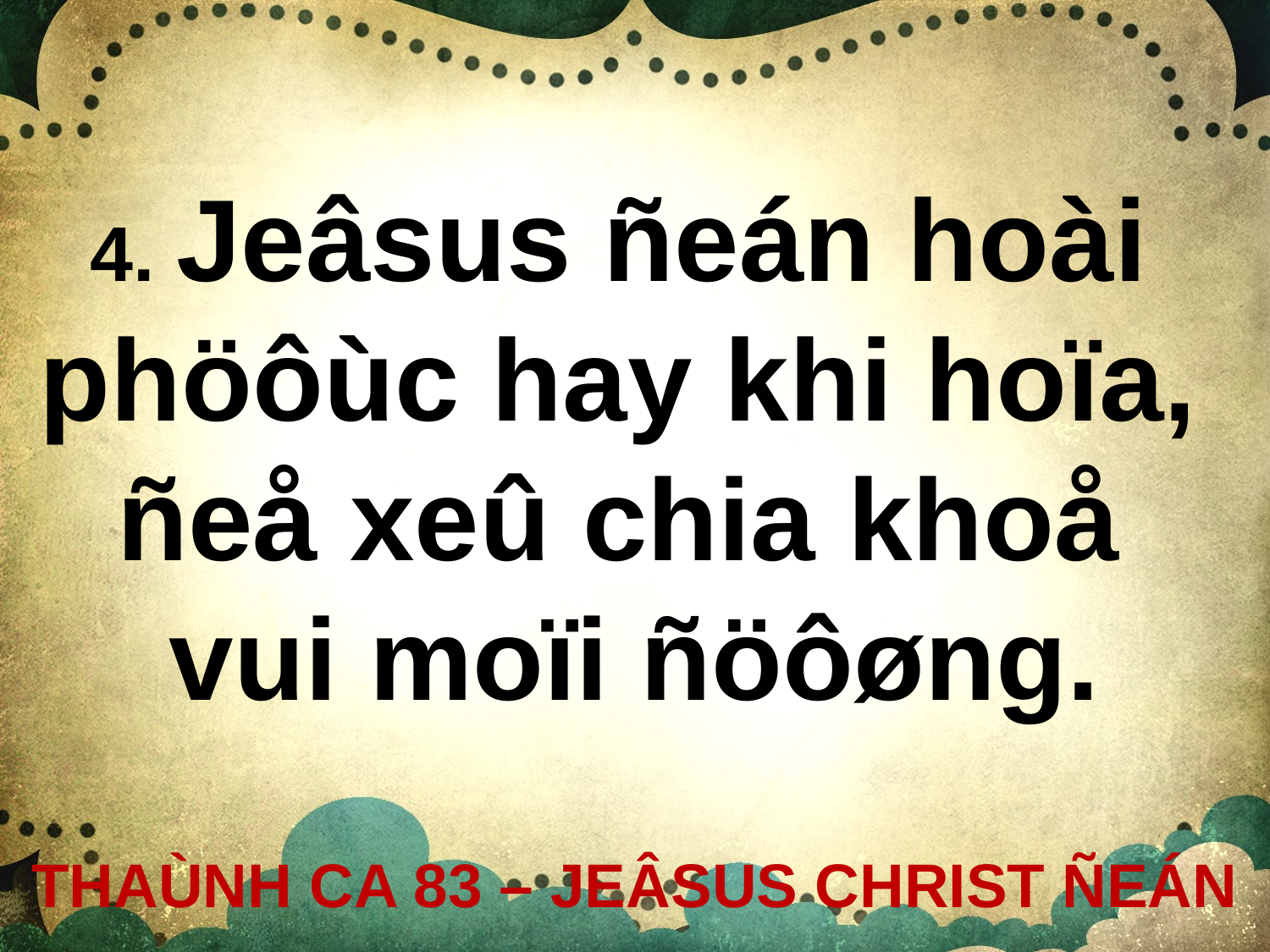

4. Jeâsus ñeán hoài
phöôùc hay khi hoïa,
ñeå xeû chia khoå
vui moïi ñöôøng.
THAÙNH CA 83 – JEÂSUS CHRIST ÑEÁN